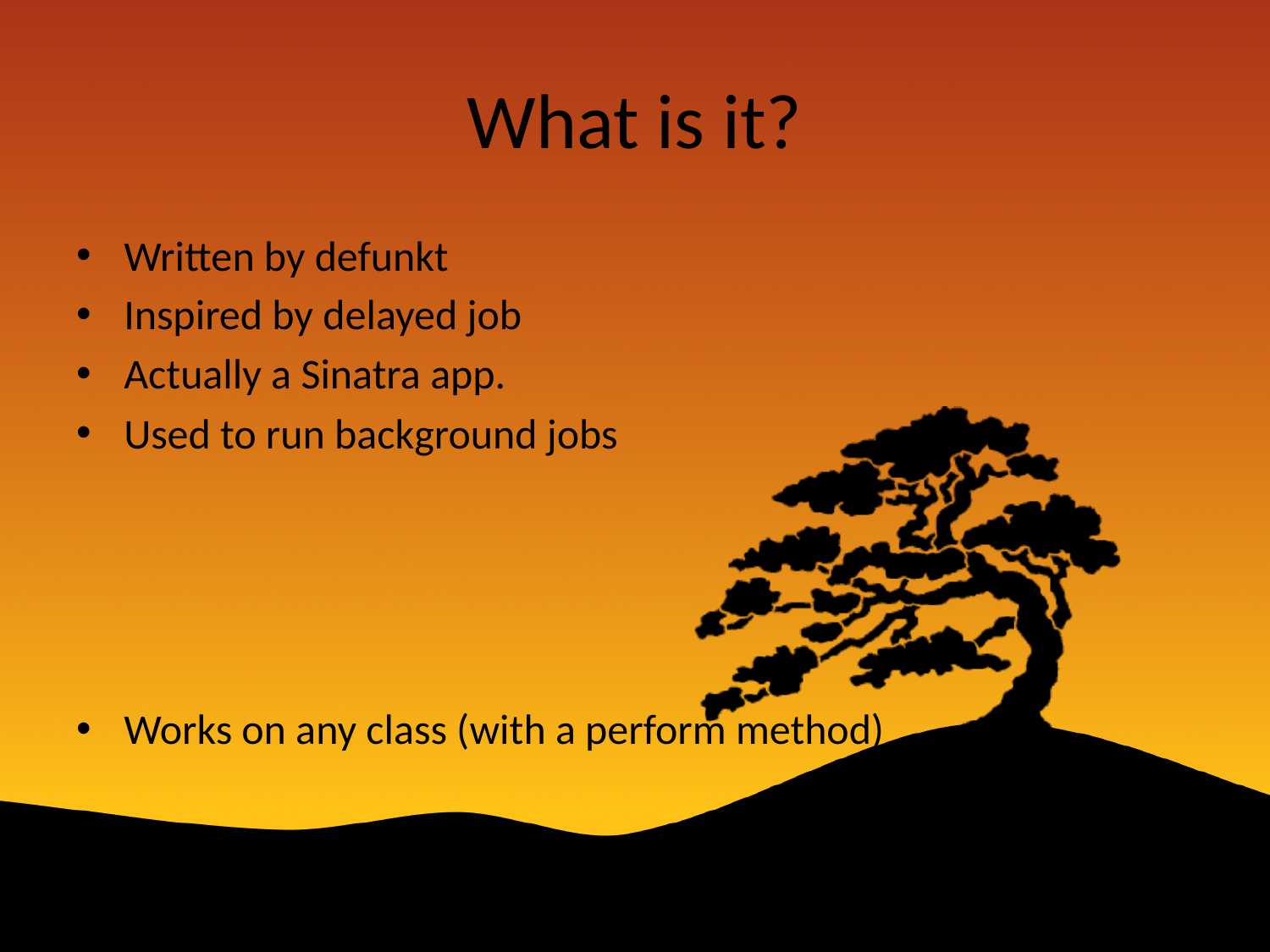

# What is it?
Written by defunkt
Inspired by delayed job
Actually a Sinatra app.
Used to run background jobs

Works on any class (with a perform method)